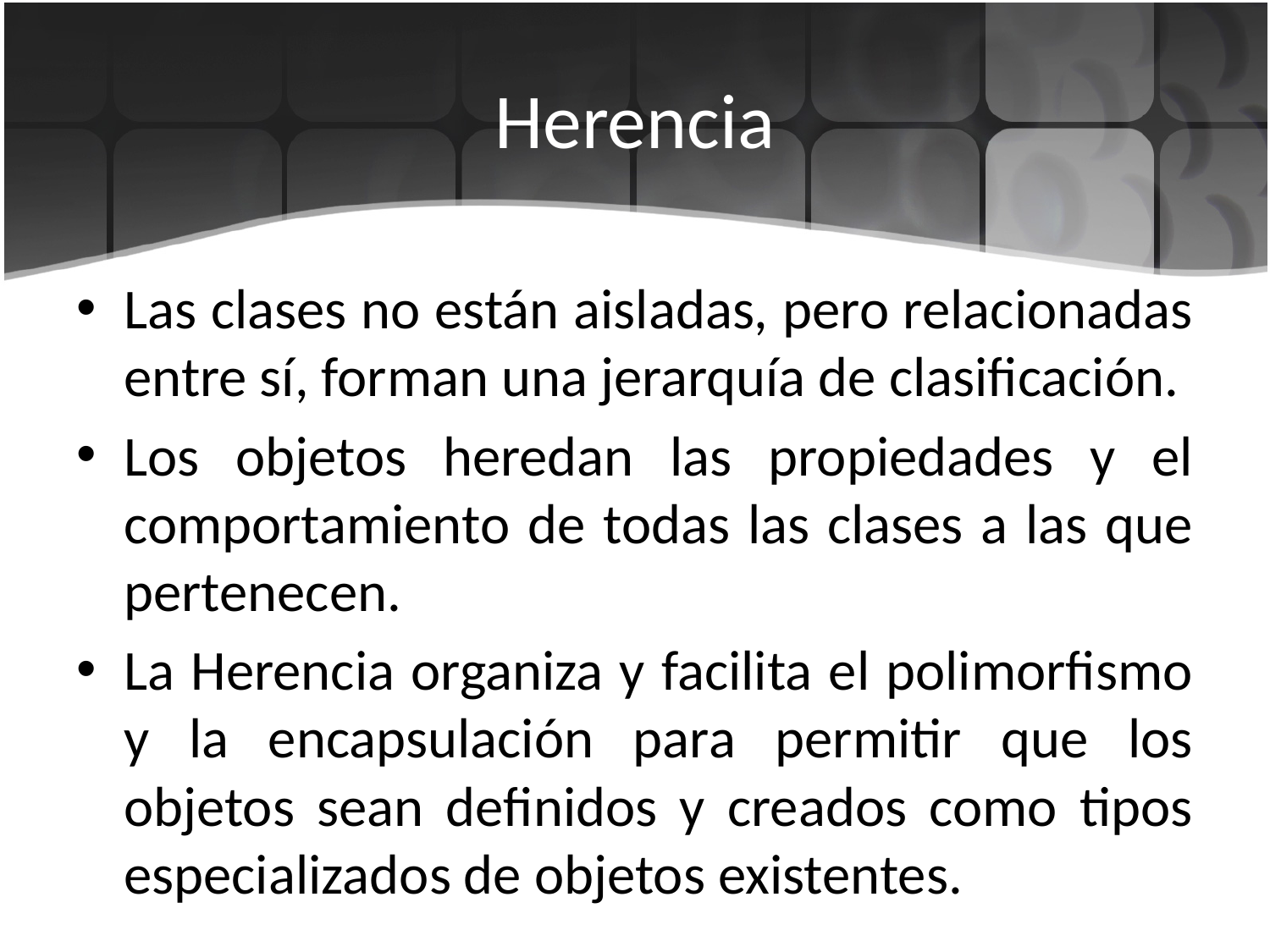

# Herencia
Las clases no están aisladas, pero relacionadas entre sí, forman una jerarquía de clasificación.
Los objetos heredan las propiedades y el comportamiento de todas las clases a las que pertenecen.
La Herencia organiza y facilita el polimorfismo y la encapsulación para permitir que los objetos sean definidos y creados como tipos especializados de objetos existentes.